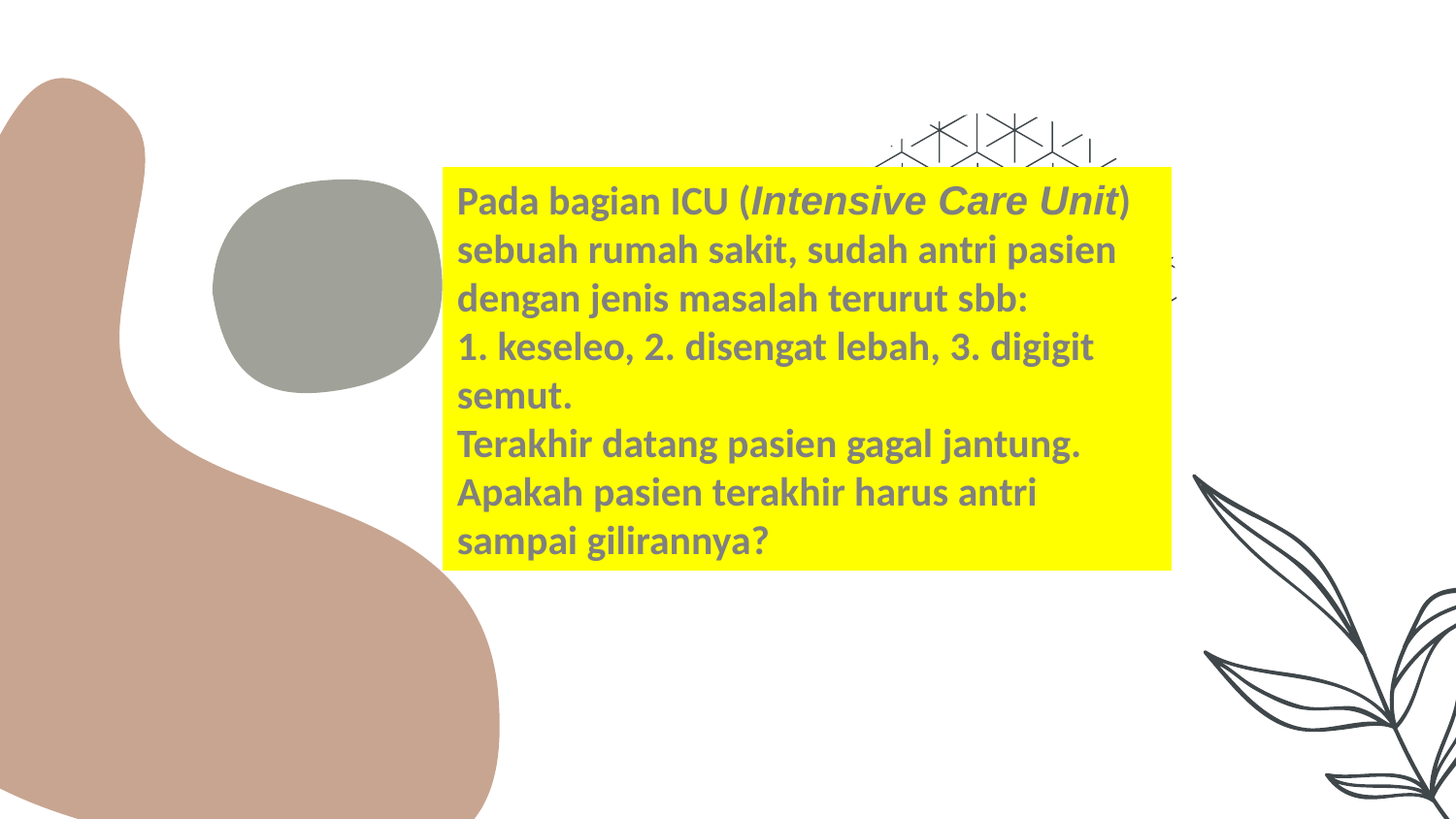

Pada bagian ICU (Intensive Care Unit)
sebuah rumah sakit, sudah antri pasien
dengan jenis masalah terurut sbb:
1. keseleo, 2. disengat lebah, 3. digigit
semut.
Terakhir datang pasien gagal jantung.
Apakah pasien terakhir harus antri
sampai gilirannya?